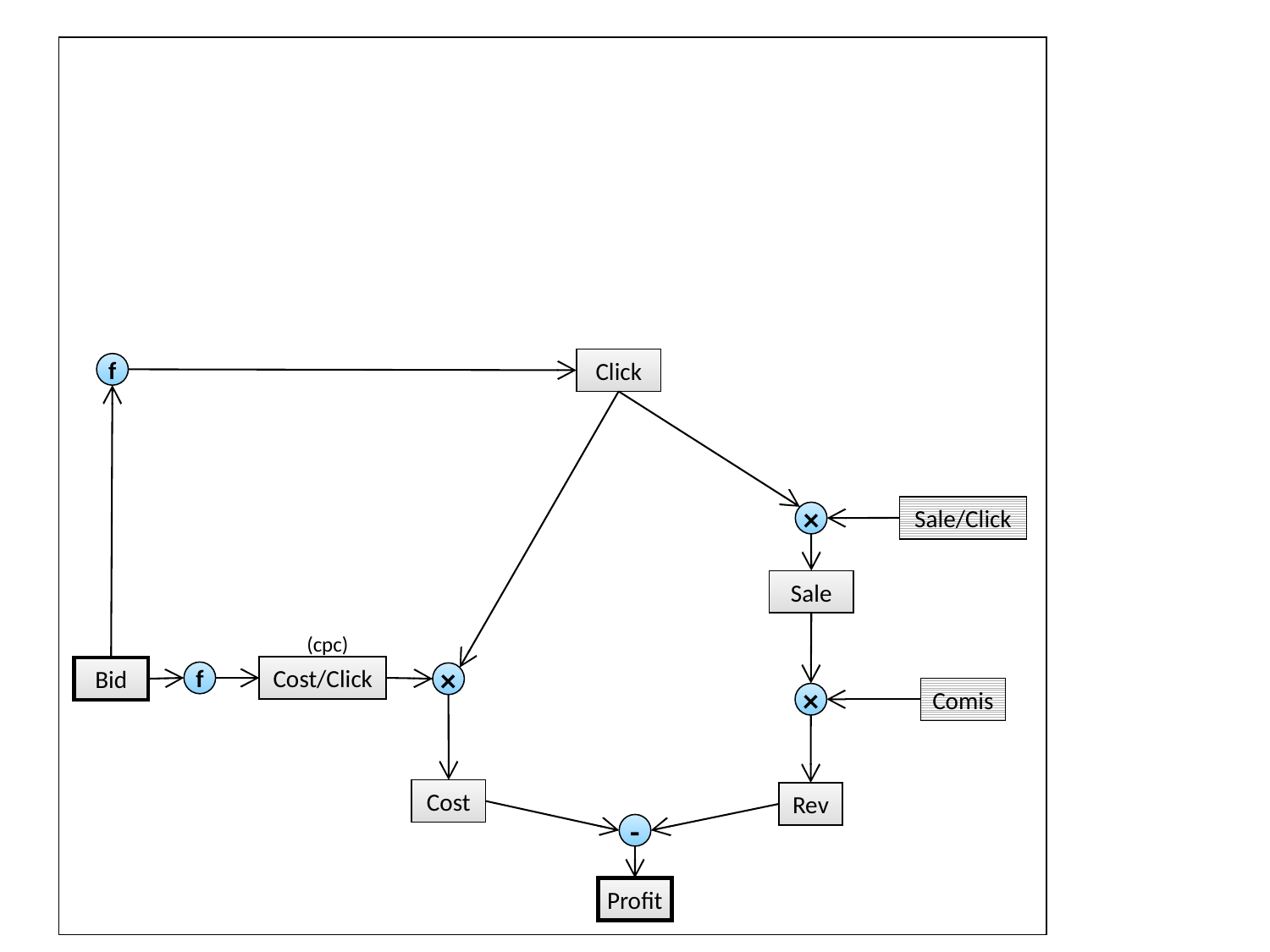

Click
f
Sale/Click
×
Sale
(cpc)
Cost/Click
Bid
f
×
Comis
×
Cost
Rev
-
Profit